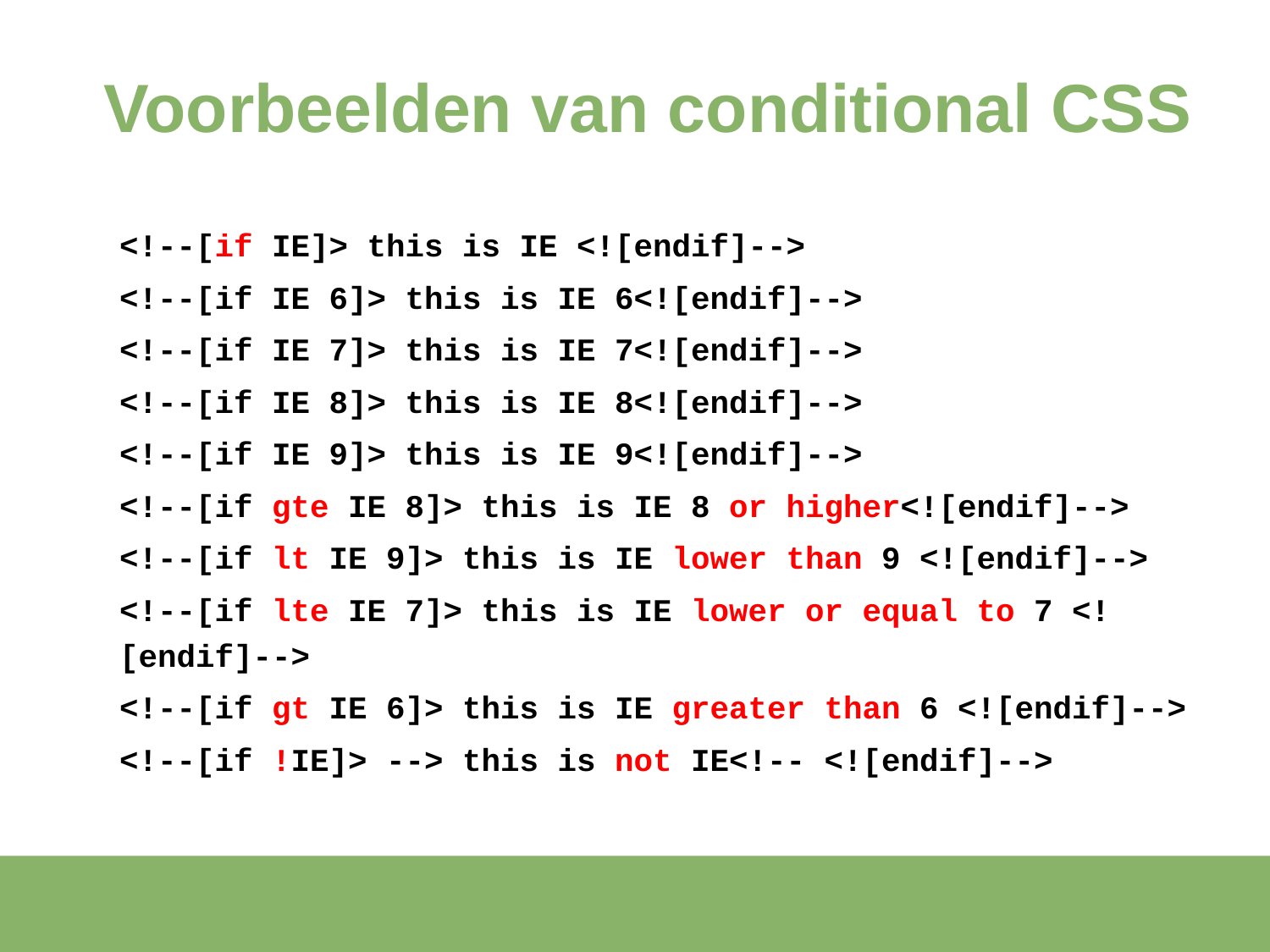

# Voorbeelden van conditional CSS
<!--[if IE]> this is IE <![endif]-->
<!--[if IE 6]> this is IE 6<![endif]-->
<!--[if IE 7]> this is IE 7<![endif]-->
<!--[if IE 8]> this is IE 8<![endif]-->
<!--[if IE 9]> this is IE 9<![endif]-->
<!--[if gte IE 8]> this is IE 8 or higher<![endif]-->
<!--[if lt IE 9]> this is IE lower than 9 <![endif]-->
<!--[if lte IE 7]> this is IE lower or equal to 7 <![endif]-->
<!--[if gt IE 6]> this is IE greater than 6 <![endif]-->
<!--[if !IE]> --> this is not IE<!-- <![endif]-->